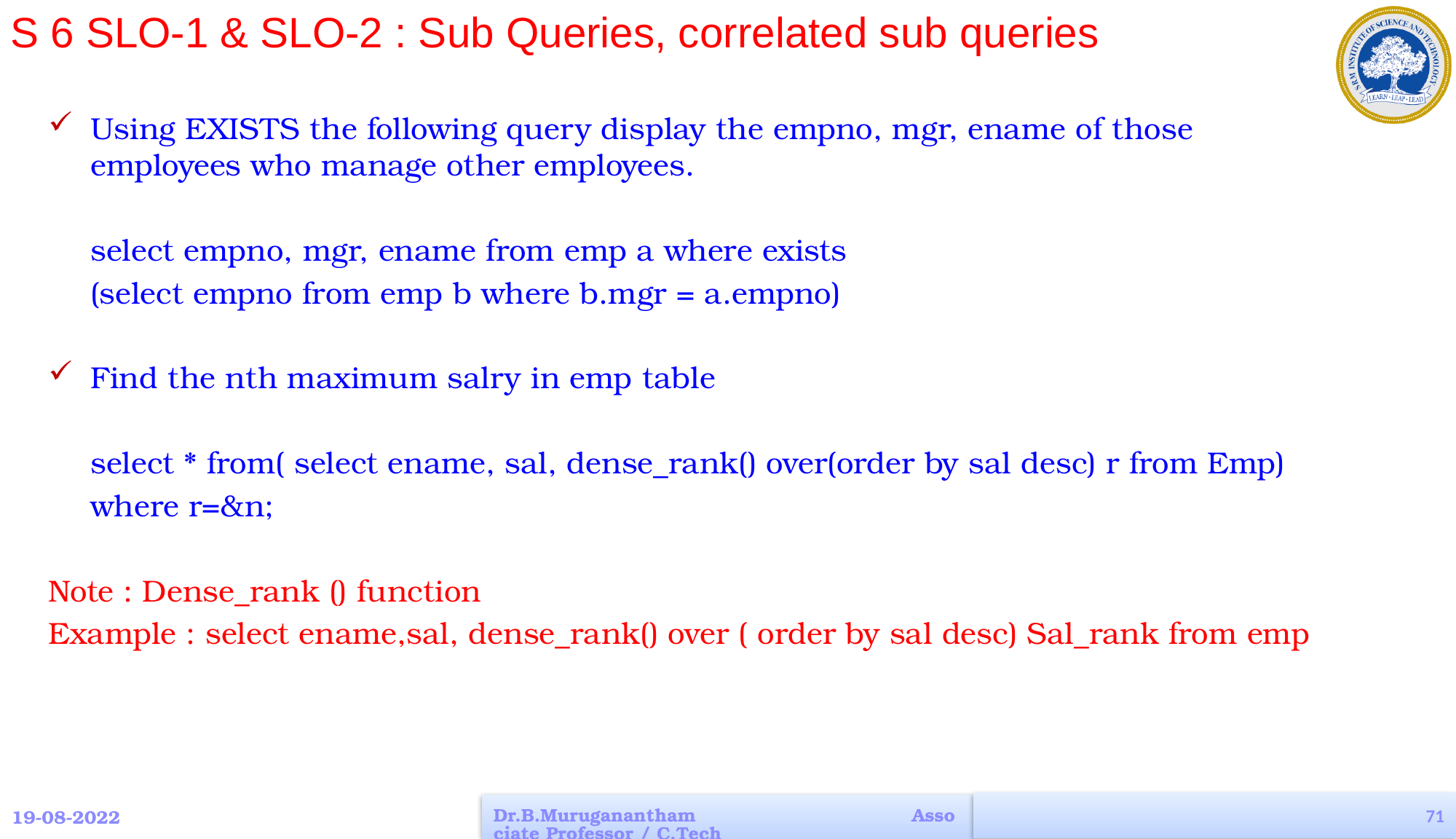

S 6 SLO-1 & SLO-2 : Sub Queries, correlated sub queries
Using EXISTS the following query display the empno, mgr, ename of those employees who manage other employees.

	select empno, mgr, ename from emp a where exists
	(select empno from emp b where b.mgr = a.empno)

Find the nth maximum salry in emp table

	select * from( select ename, sal, dense_rank() over(order by sal desc) r from Emp)
	where r=&n;

Note : Dense_rank () function
Example : select ename,sal, dense_rank() over ( order by sal desc) Sal_rank from emp
71
19-08-2022
Dr.B.Muruganantham                                   Associate Professor / C.Tech